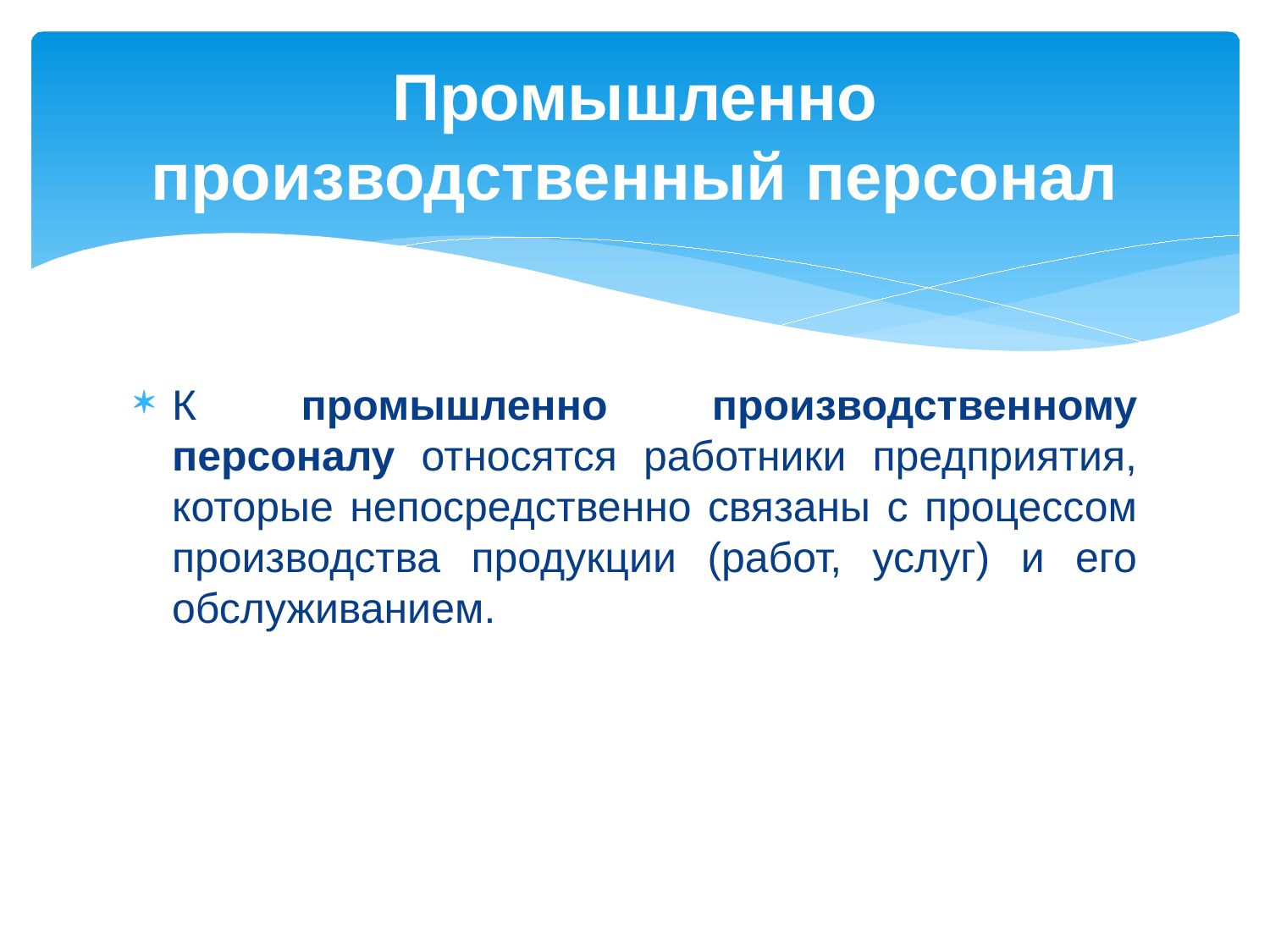

# Промышленно производственный персонал
К промышленно производственному персоналу относятся работники предприятия, которые непосредственно связаны с процессом производства продукции (работ, услуг) и его обслуживанием.